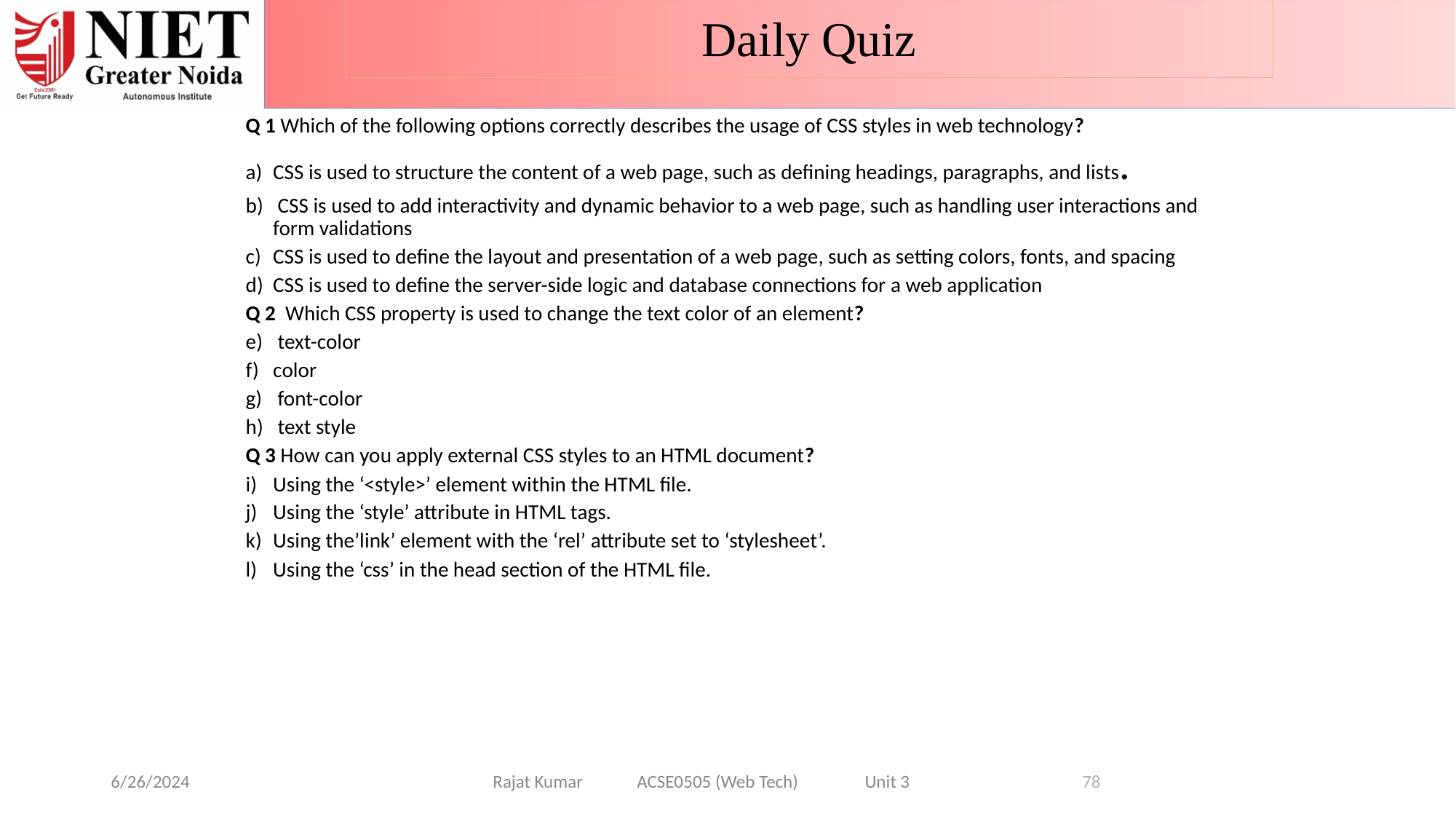

Daily Quiz
Q 1 Which of the following options correctly describes the usage of CSS styles in web technology?
CSS is used to structure the content of a web page, such as defining headings, paragraphs, and lists.
 CSS is used to add interactivity and dynamic behavior to a web page, such as handling user interactions and form validations
CSS is used to define the layout and presentation of a web page, such as setting colors, fonts, and spacing
CSS is used to define the server-side logic and database connections for a web application
Q 2  Which CSS property is used to change the text color of an element?
 text-color
color
 font-color
 text style
Q 3 How can you apply external CSS styles to an HTML document?
Using the ‘<style>’ element within the HTML file.
Using the ‘style’ attribute in HTML tags.
Using the’link’ element with the ‘rel’ attribute set to ‘stylesheet’.
Using the ‘css’ in the head section of the HTML file.
6/26/2024
Rajat Kumar             ACSE0505 (Web Tech)                Unit 3
78